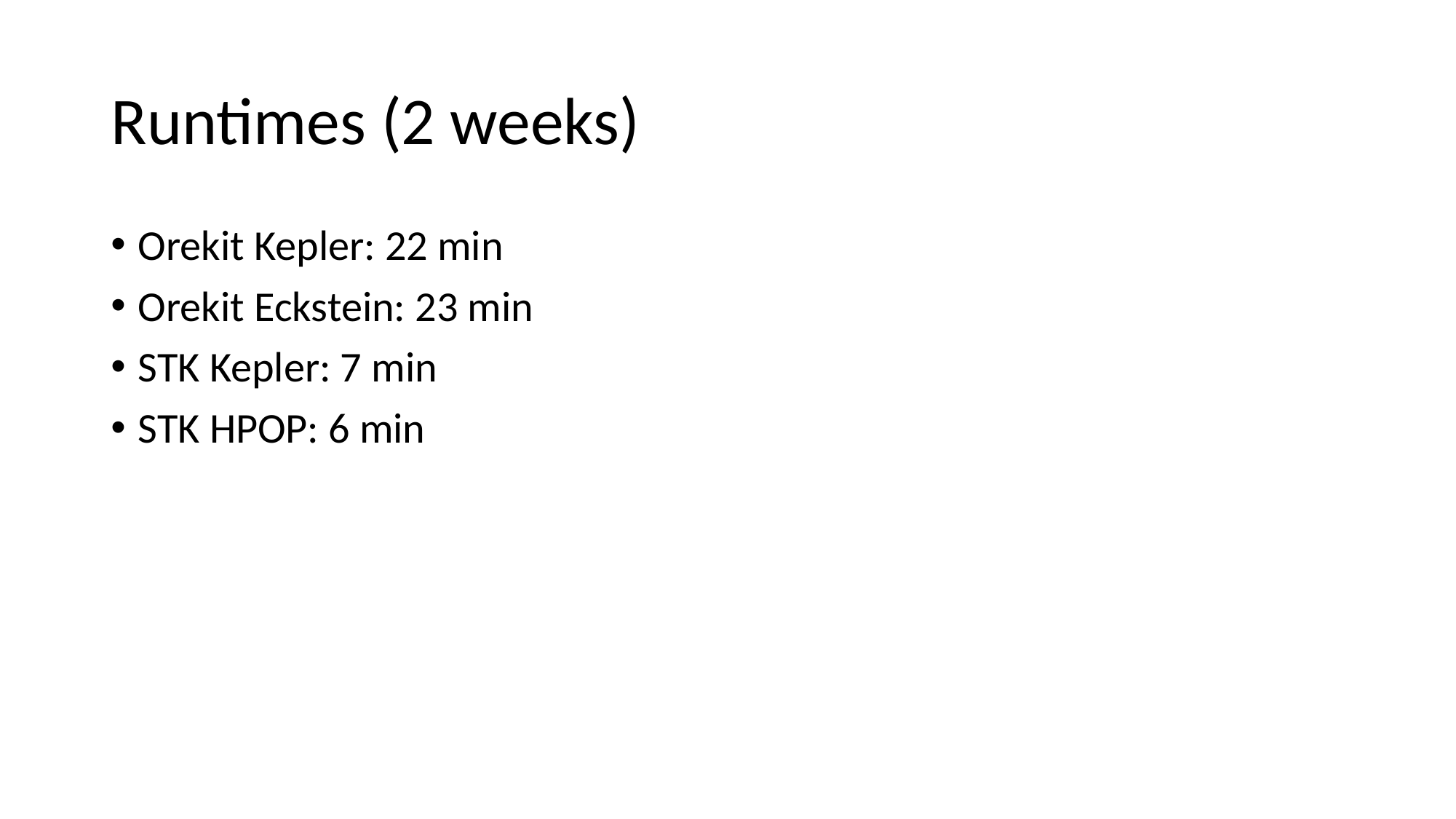

# Runtimes (2 weeks)
Orekit Kepler: 22 min
Orekit Eckstein: 23 min
STK Kepler: 7 min
STK HPOP: 6 min